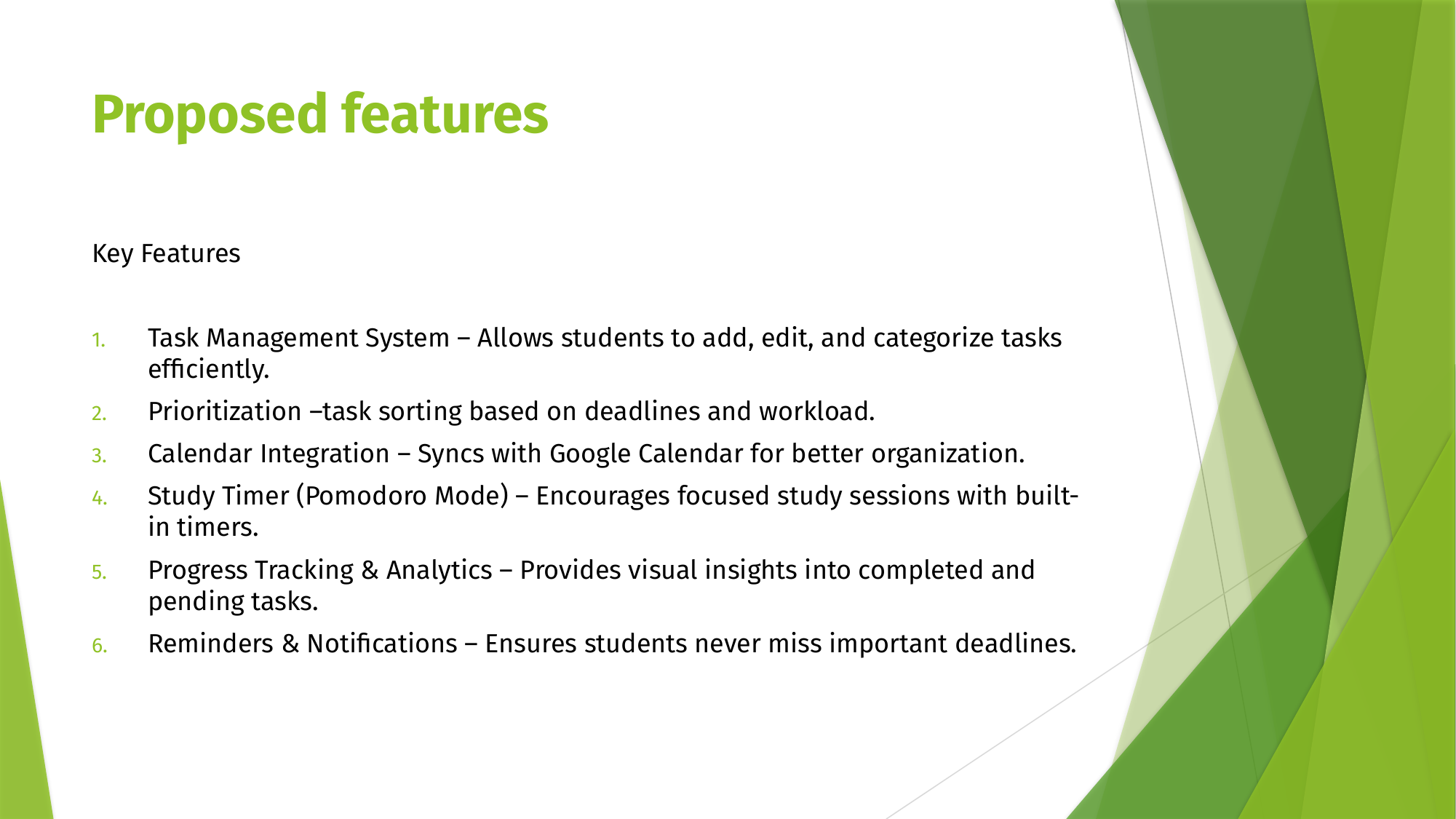

# Proposed features
Key Features

Task Management System – Allows students to add, edit, and categorize tasks efficiently.
Prioritization –task sorting based on deadlines and workload.
Calendar Integration – Syncs with Google Calendar for better organization.
Study Timer (Pomodoro Mode) – Encourages focused study sessions with built-in timers.
Progress Tracking & Analytics – Provides visual insights into completed and pending tasks.
Reminders & Notifications – Ensures students never miss important deadlines.